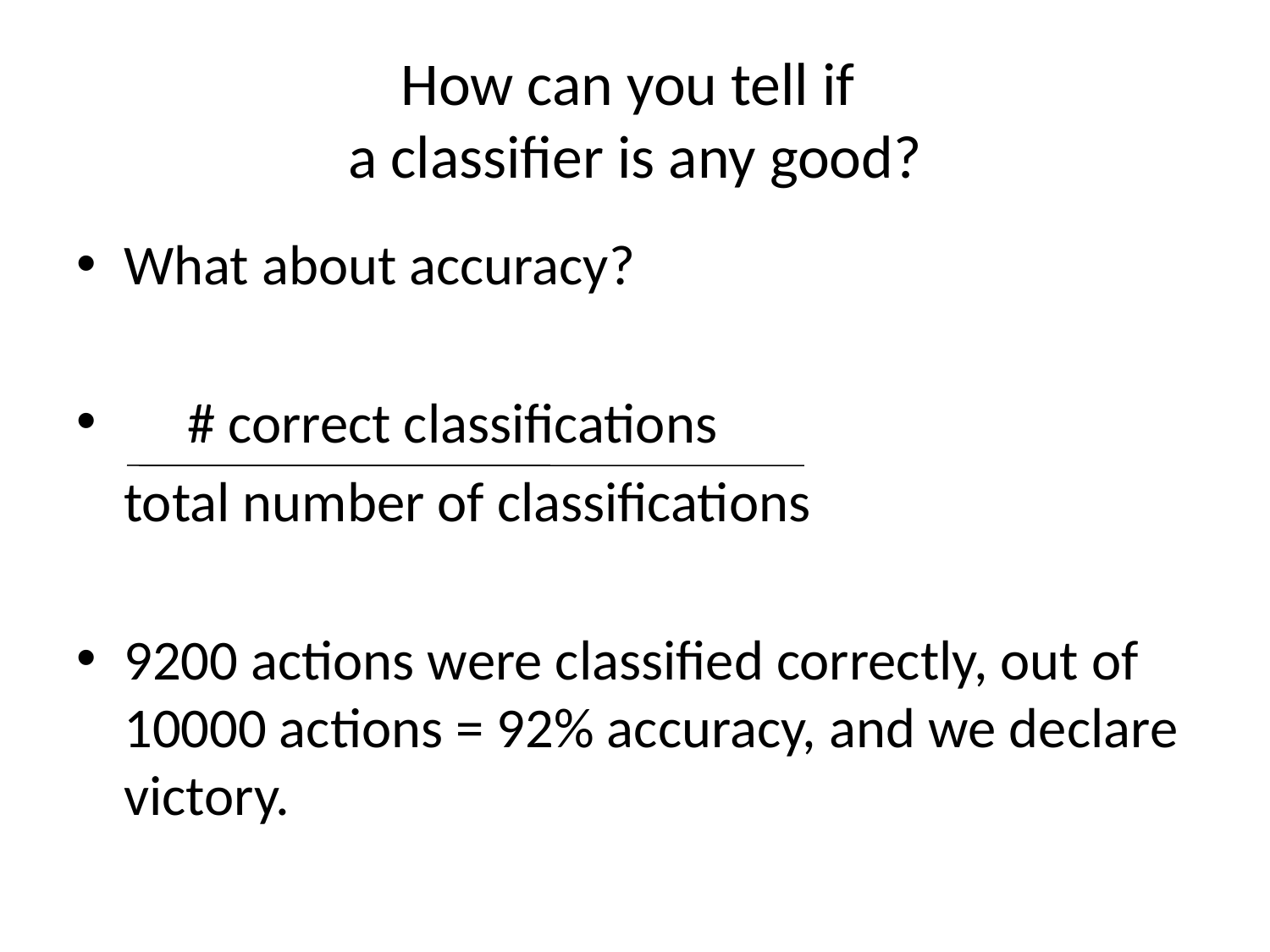

# How can you tell if a classifier is any good?
What about accuracy?

     # correct classifications
	total number of classifications

9200 actions were classified correctly, out of 10000 actions = 92% accuracy, and we declare victory.